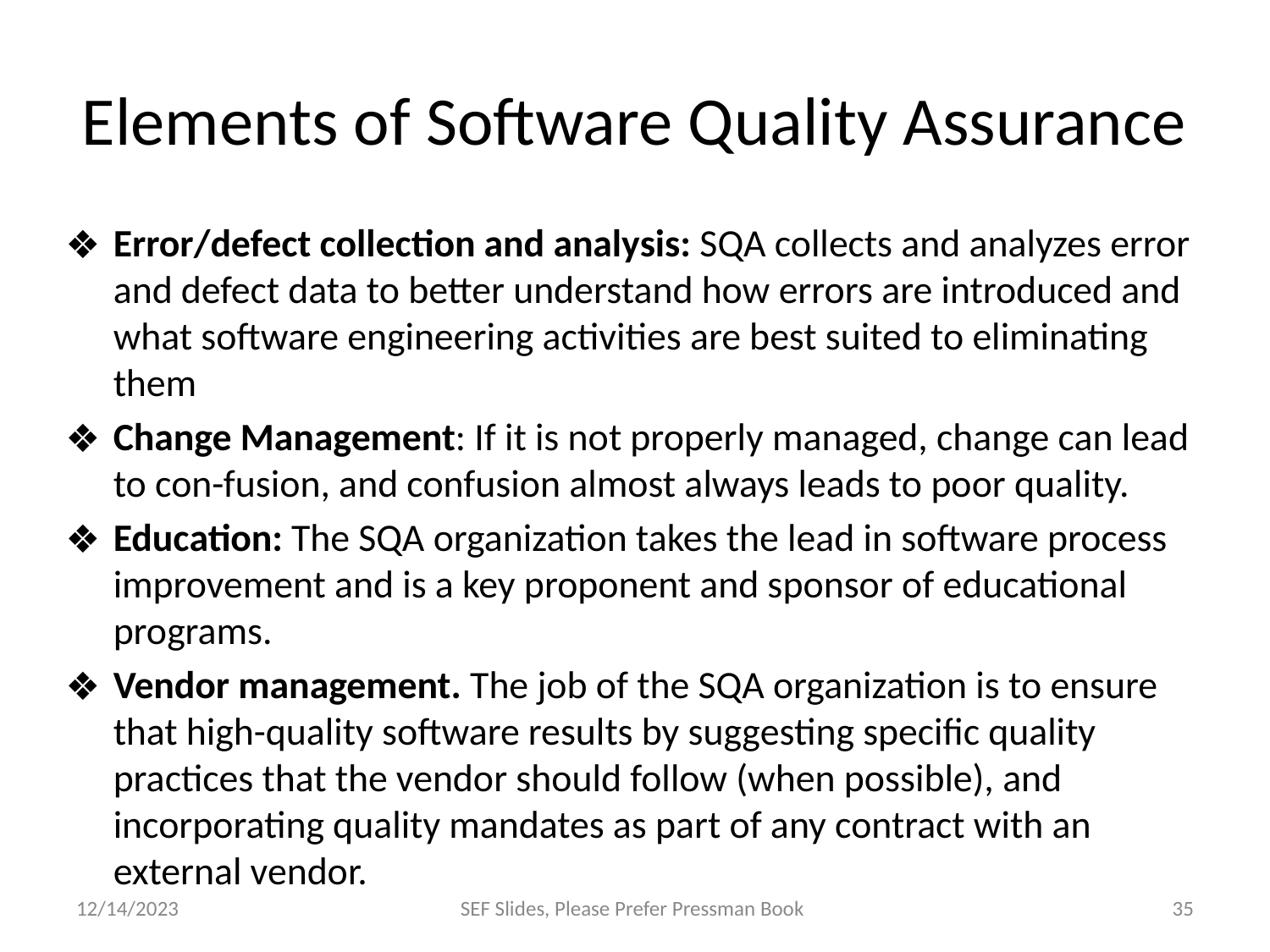

# Elements of Software Quality Assurance
Error/defect collection and analysis: SQA collects and analyzes error and defect data to better understand how errors are introduced and what software engineering activities are best suited to eliminating them
Change Management: If it is not properly managed, change can lead to con-fusion, and confusion almost always leads to poor quality.
Education: The SQA organization takes the lead in software process improvement and is a key proponent and sponsor of educational programs.
Vendor management. The job of the SQA organization is to ensure that high-quality software results by suggesting specific quality practices that the vendor should follow (when possible), and incorporating quality mandates as part of any contract with an external vendor.

12/14/2023
SEF Slides, Please Prefer Pressman Book
35